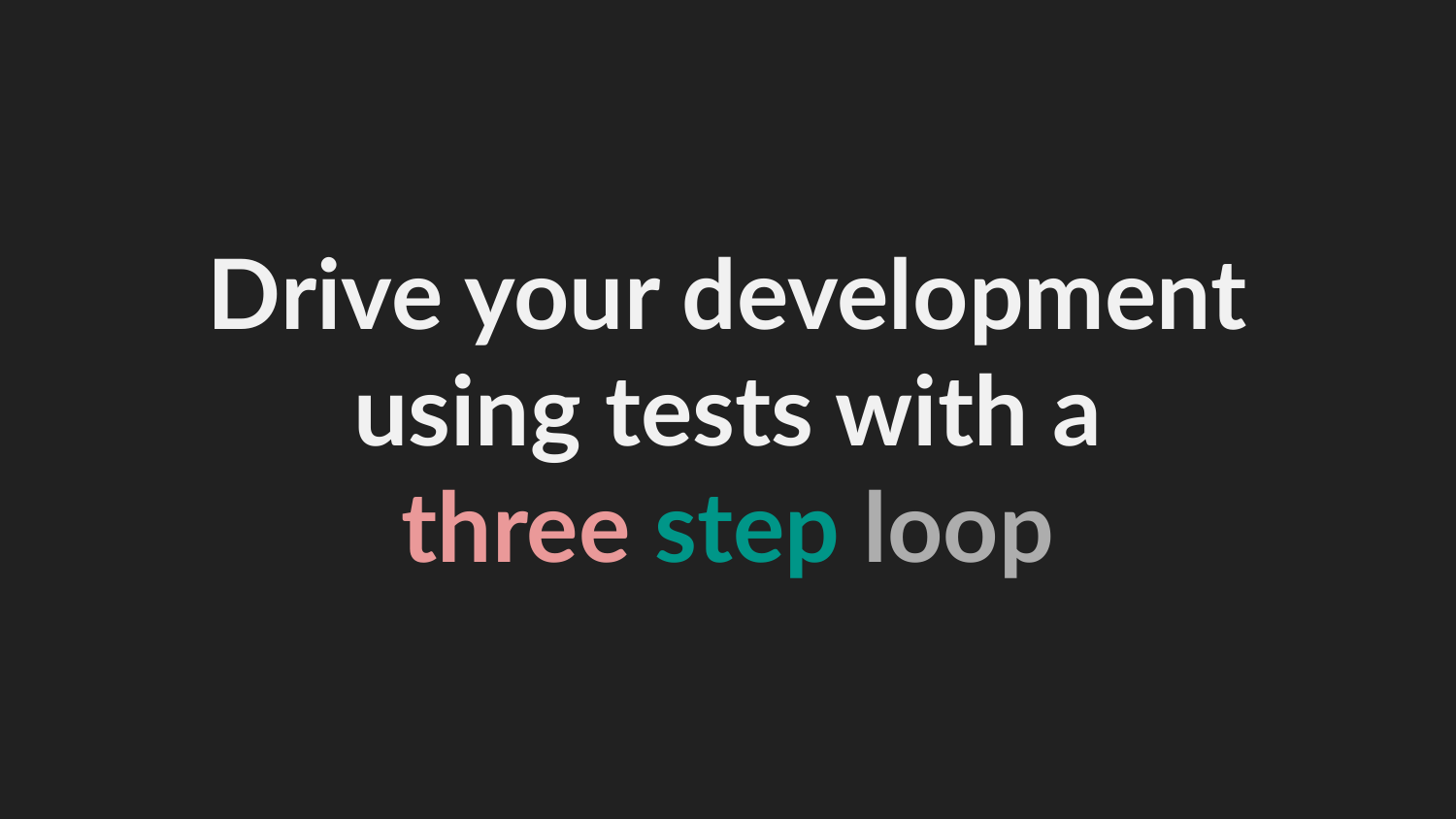

Drive your development
using tests with a
three step loop